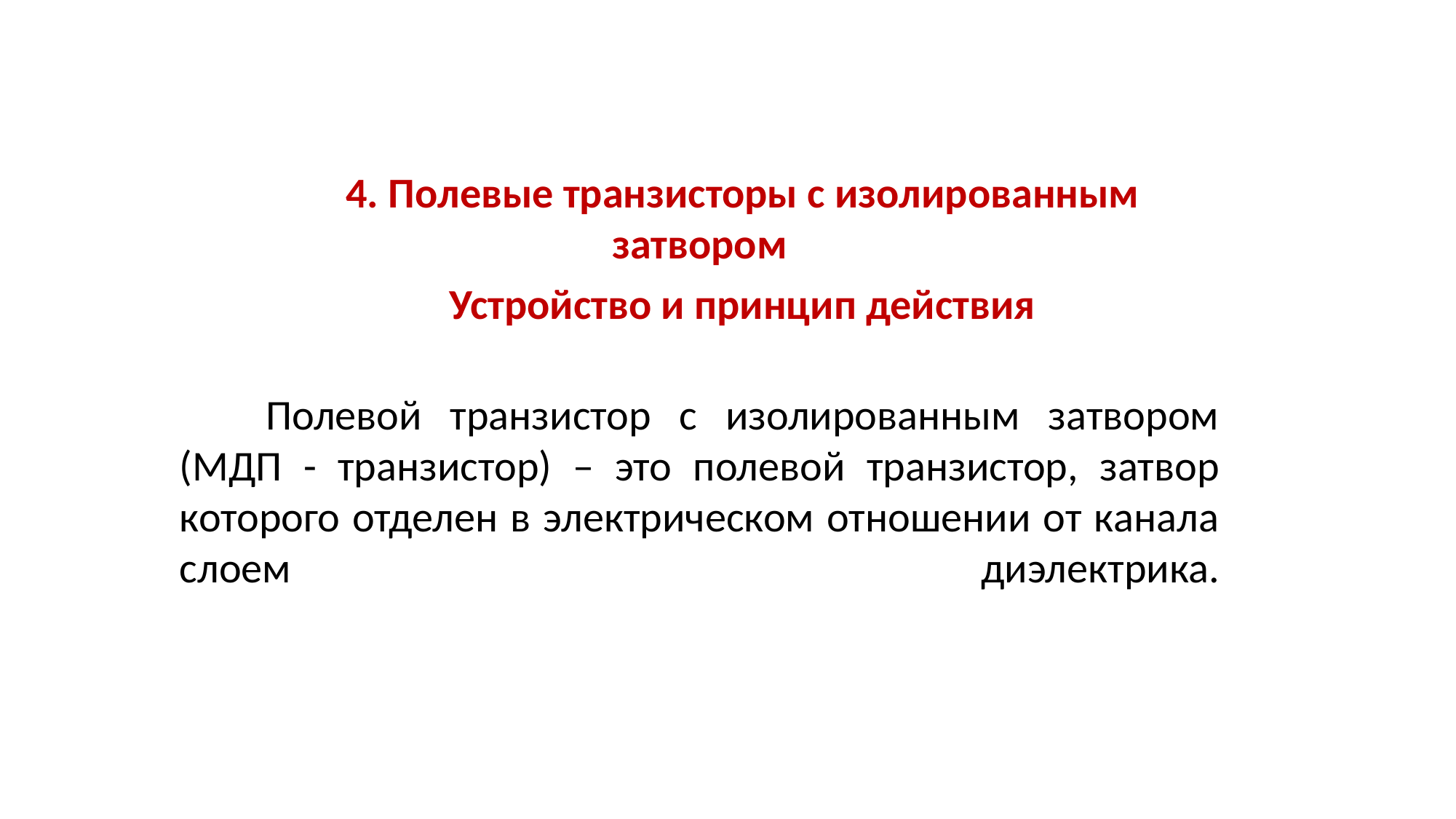

4. Полевые транзисторы с изолированным затвором
 Устройство и принцип действия
Полевой транзистор с изолированным затвором (МДП - транзистор) – это полевой транзистор, затвор которого отделен в электрическом отношении от канала слоем диэлектрика.